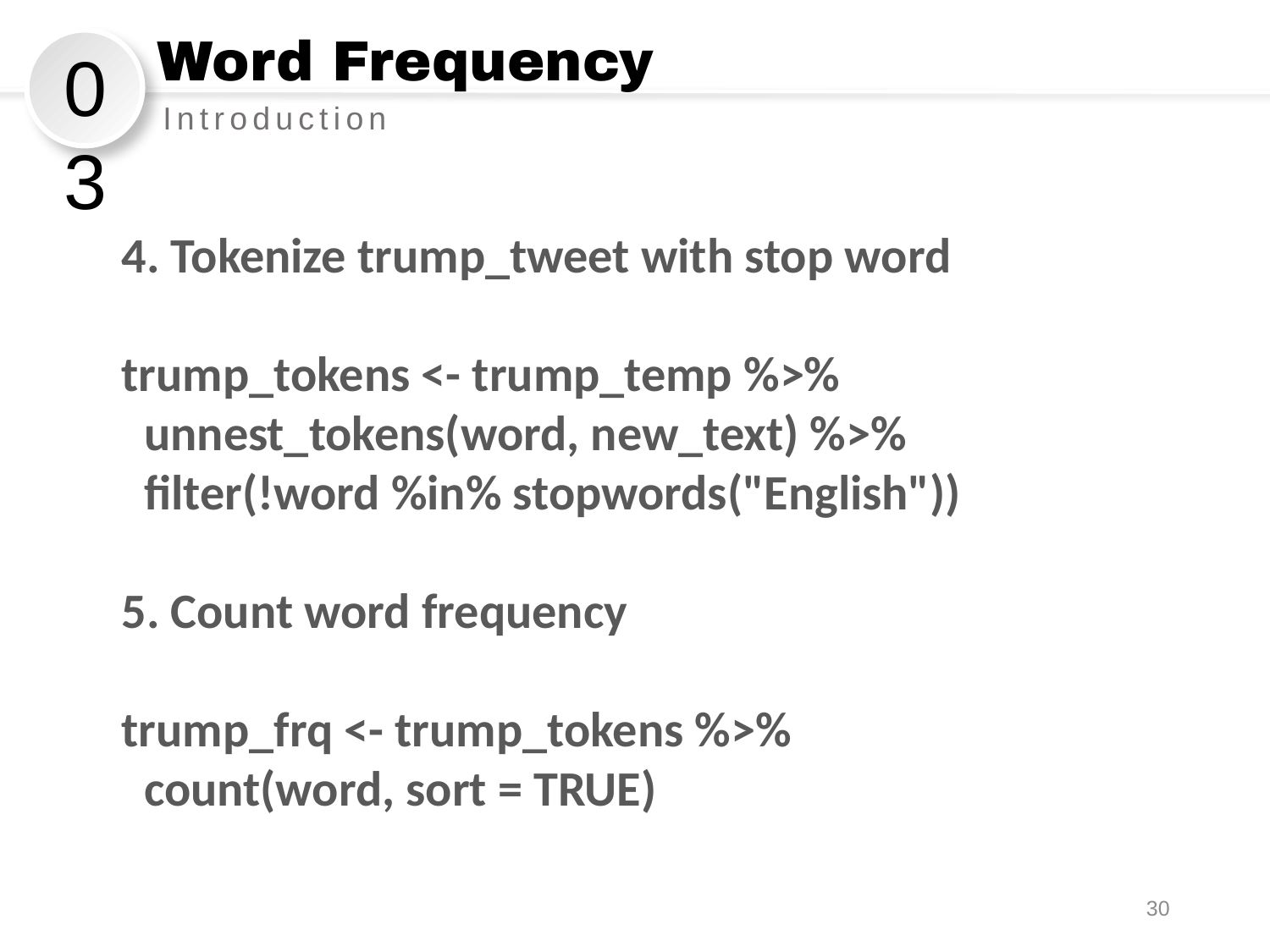

Word Frequency

03
Introduction
4. Tokenize trump_tweet with stop word

trump_tokens <- trump_temp %>%
  unnest_tokens(word, new_text) %>%
  filter(!word %in% stopwords("English"))

5. Count word frequency

trump_frq <- trump_tokens %>%
  count(word, sort = TRUE)
30